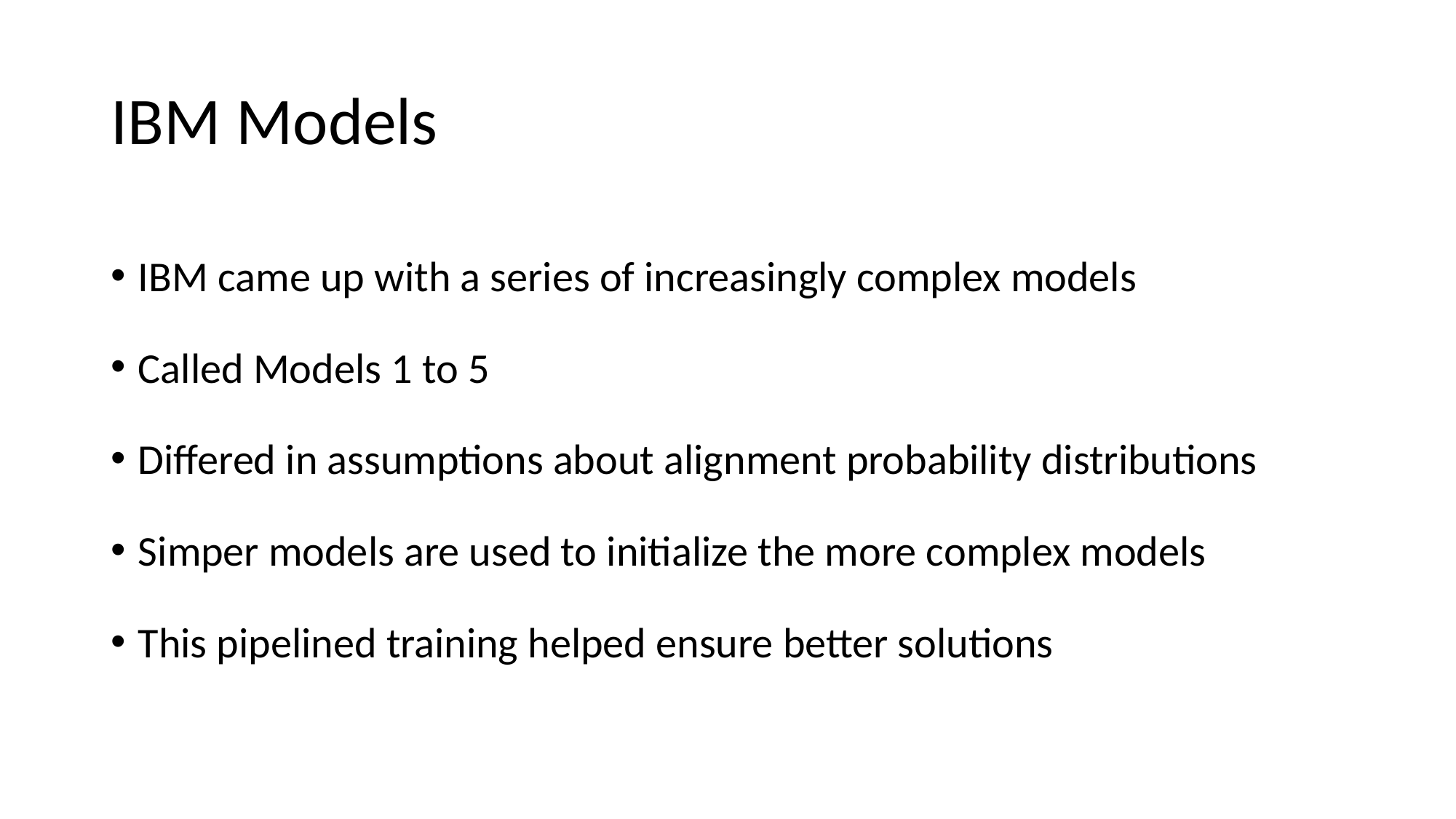

# IBM Models
IBM came up with a series of increasingly complex models
Called Models 1 to 5
Differed in assumptions about alignment probability distributions
Simper models are used to initialize the more complex models
This pipelined training helped ensure better solutions